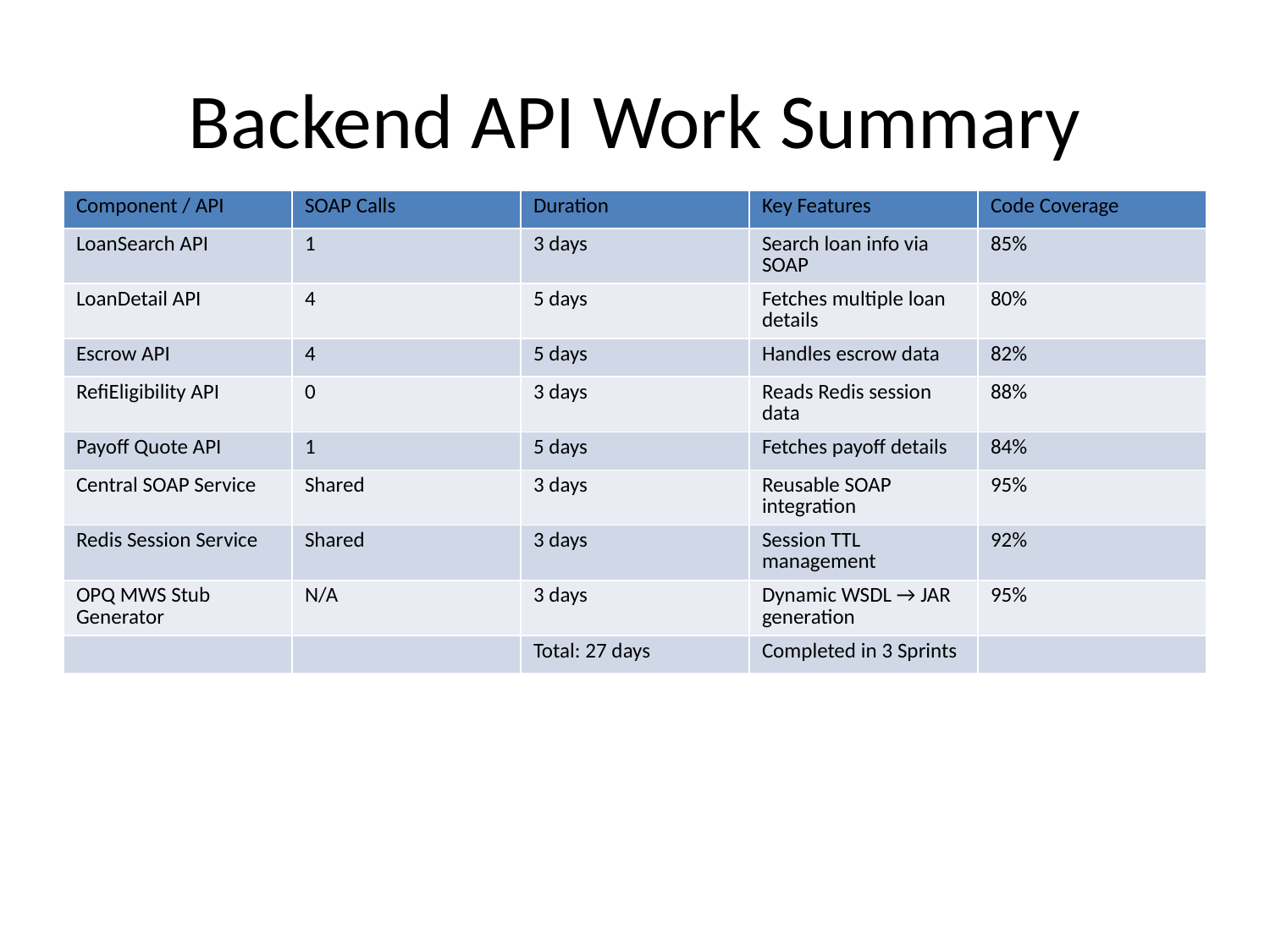

# Backend API Work Summary
| Component / API | SOAP Calls | Duration | Key Features | Code Coverage |
| --- | --- | --- | --- | --- |
| LoanSearch API | 1 | 3 days | Search loan info via SOAP | 85% |
| LoanDetail API | 4 | 5 days | Fetches multiple loan details | 80% |
| Escrow API | 4 | 5 days | Handles escrow data | 82% |
| RefiEligibility API | 0 | 3 days | Reads Redis session data | 88% |
| Payoff Quote API | 1 | 5 days | Fetches payoff details | 84% |
| Central SOAP Service | Shared | 3 days | Reusable SOAP integration | 95% |
| Redis Session Service | Shared | 3 days | Session TTL management | 92% |
| OPQ MWS Stub Generator | N/A | 3 days | Dynamic WSDL → JAR generation | 95% |
|  |  | Total: 27 days | Completed in 3 Sprints |  |